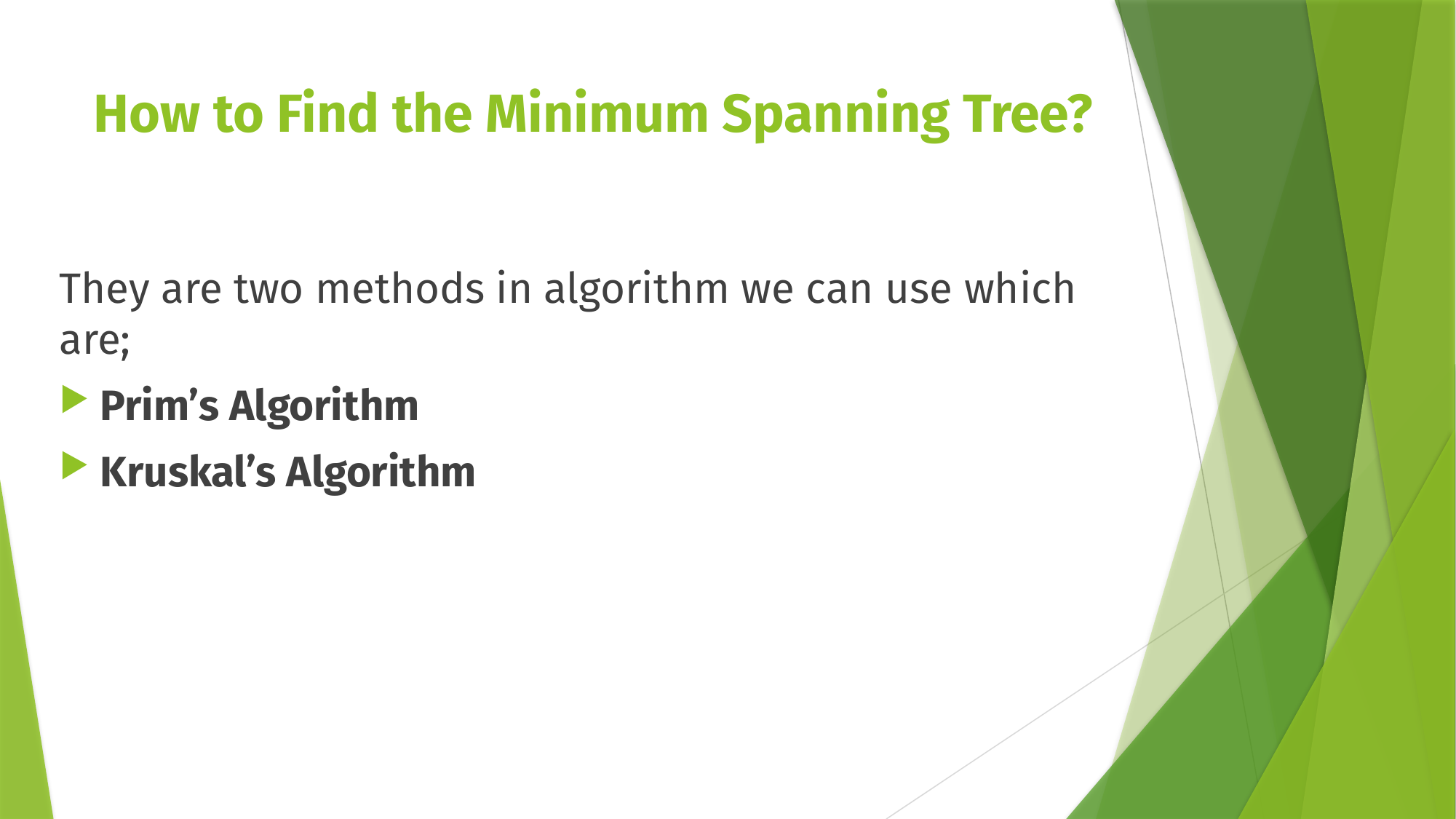

# How to Find the Minimum Spanning Tree?
They are two methods in algorithm we can use which are;
Prim’s Algorithm
Kruskal’s Algorithm